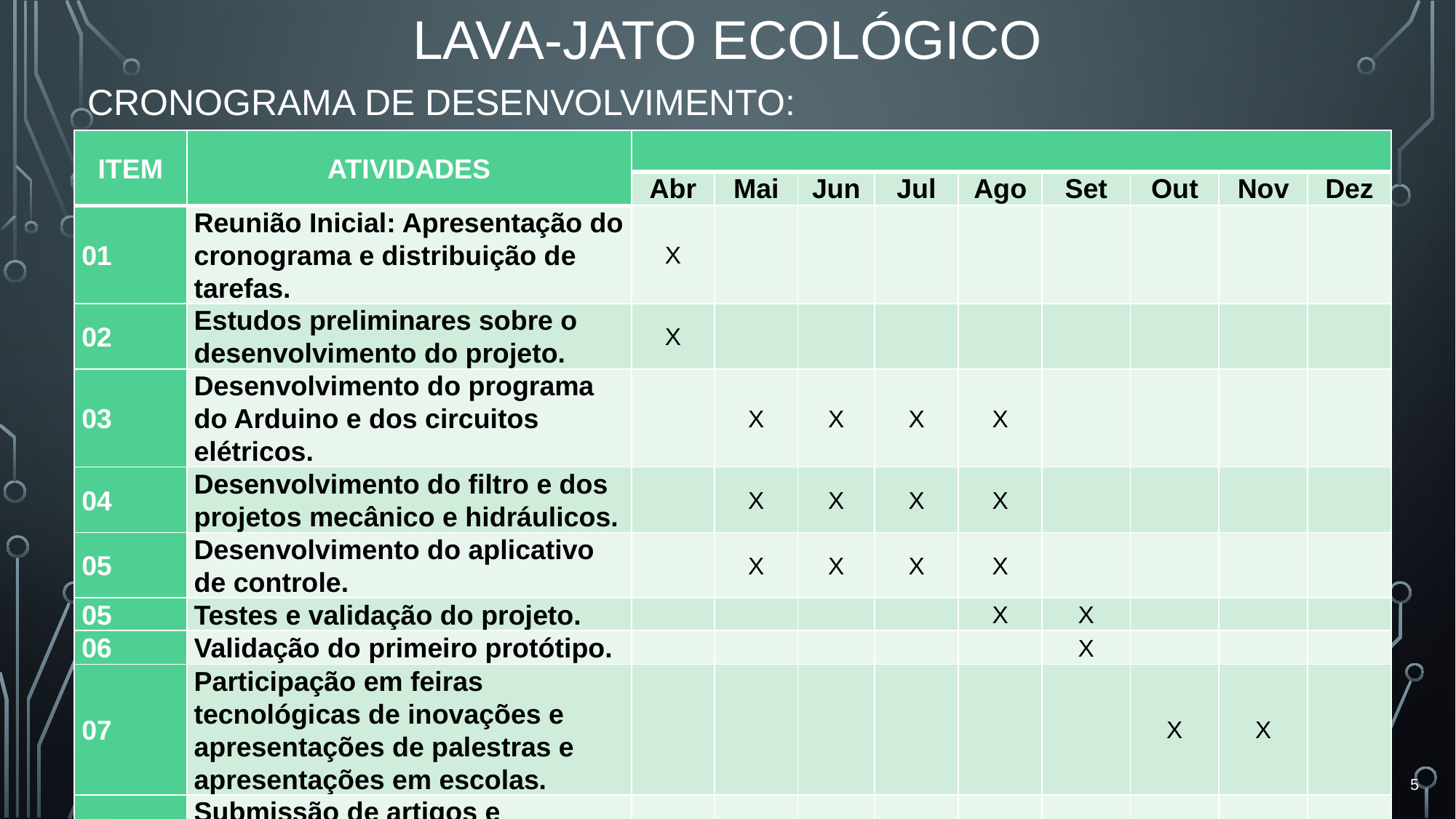

# Lava-jato ecológico
CRONOGRAMA DE DESENVOLVIMENTO:

| ITEM | ATIVIDADES |  |  |  |  |  |  |  |  |  |
| --- | --- | --- | --- | --- | --- | --- | --- | --- | --- | --- |
|  |  | Abr | Mai | Jun | Jul | Ago | Set | Out | Nov | Dez |
| 01 | Reunião Inicial: Apresentação do cronograma e distribuição de tarefas. | X |  |  |  |  |  |  |  |  |
| 02 | Estudos preliminares sobre o desenvolvimento do projeto. | X |  |  |  |  |  |  |  |  |
| 03 | Desenvolvimento do programa do Arduino e dos circuitos elétricos. |  | X | X | X | X |  |  |  |  |
| 04 | Desenvolvimento do filtro e dos projetos mecânico e hidráulicos. |  | X | X | X | X |  |  |  |  |
| 05 | Desenvolvimento do aplicativo de controle. |  | X | X | X | X |  |  |  |  |
| 05 | Testes e validação do projeto. |  |  |  |  | X | X |  |  |  |
| 06 | Validação do primeiro protótipo. |  |  |  |  |  | X |  |  |  |
| 07 | Participação em feiras tecnológicas de inovações e apresentações de palestras e apresentações em escolas. |  |  |  |  |  |  | X | X |  |
| 06 | Submissão de artigos e participação de congressos. |  |  |  |  |  |  | X | X | X |
5